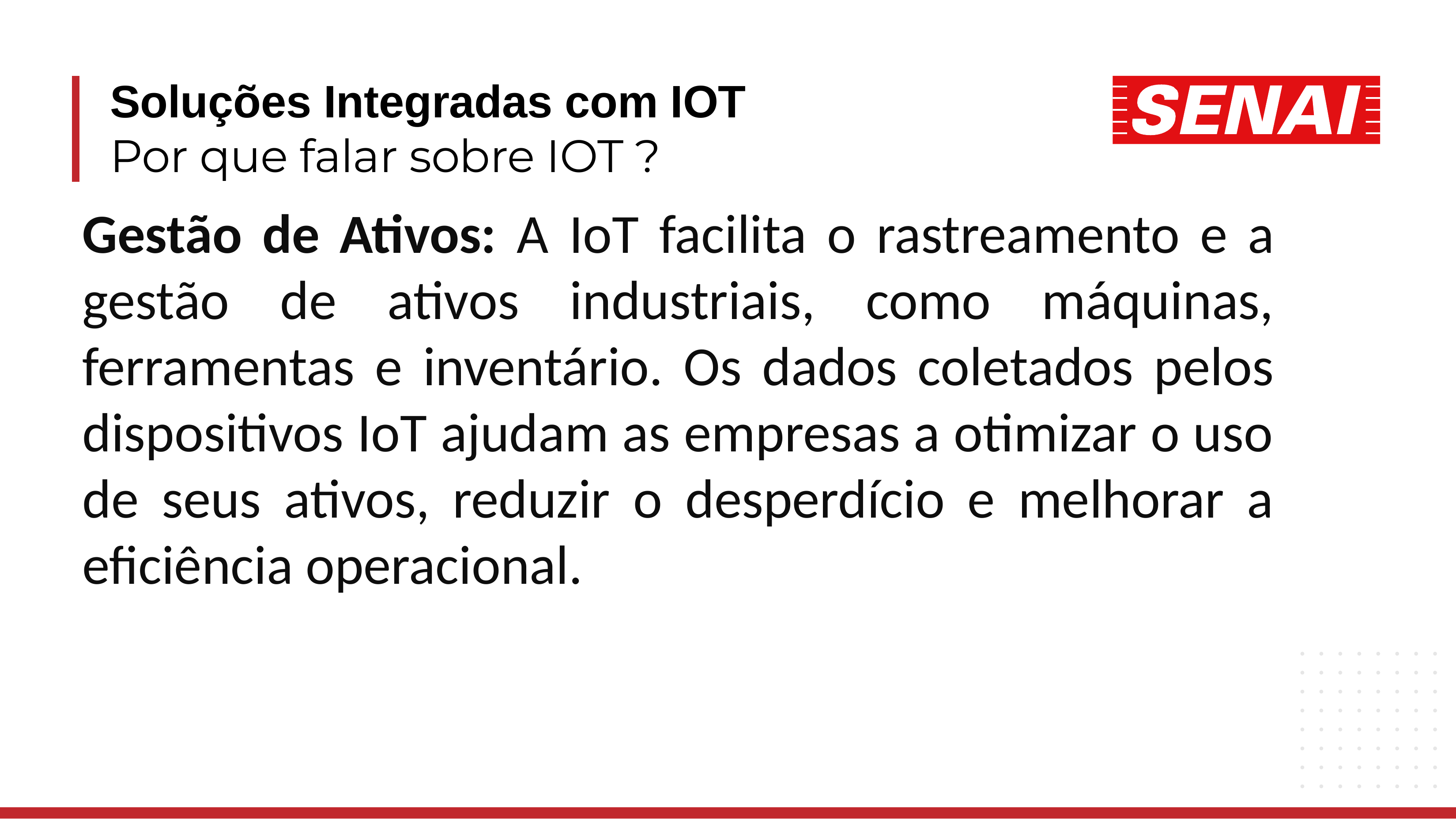

Soluções Integradas com IOT
Por que falar sobre IOT ?

Gestão de Ativos: A IoT facilita o rastreamento e a gestão de ativos industriais, como máquinas, ferramentas e inventário. Os dados coletados pelos dispositivos IoT ajudam as empresas a otimizar o uso de seus ativos, reduzir o desperdício e melhorar a eficiência operacional.